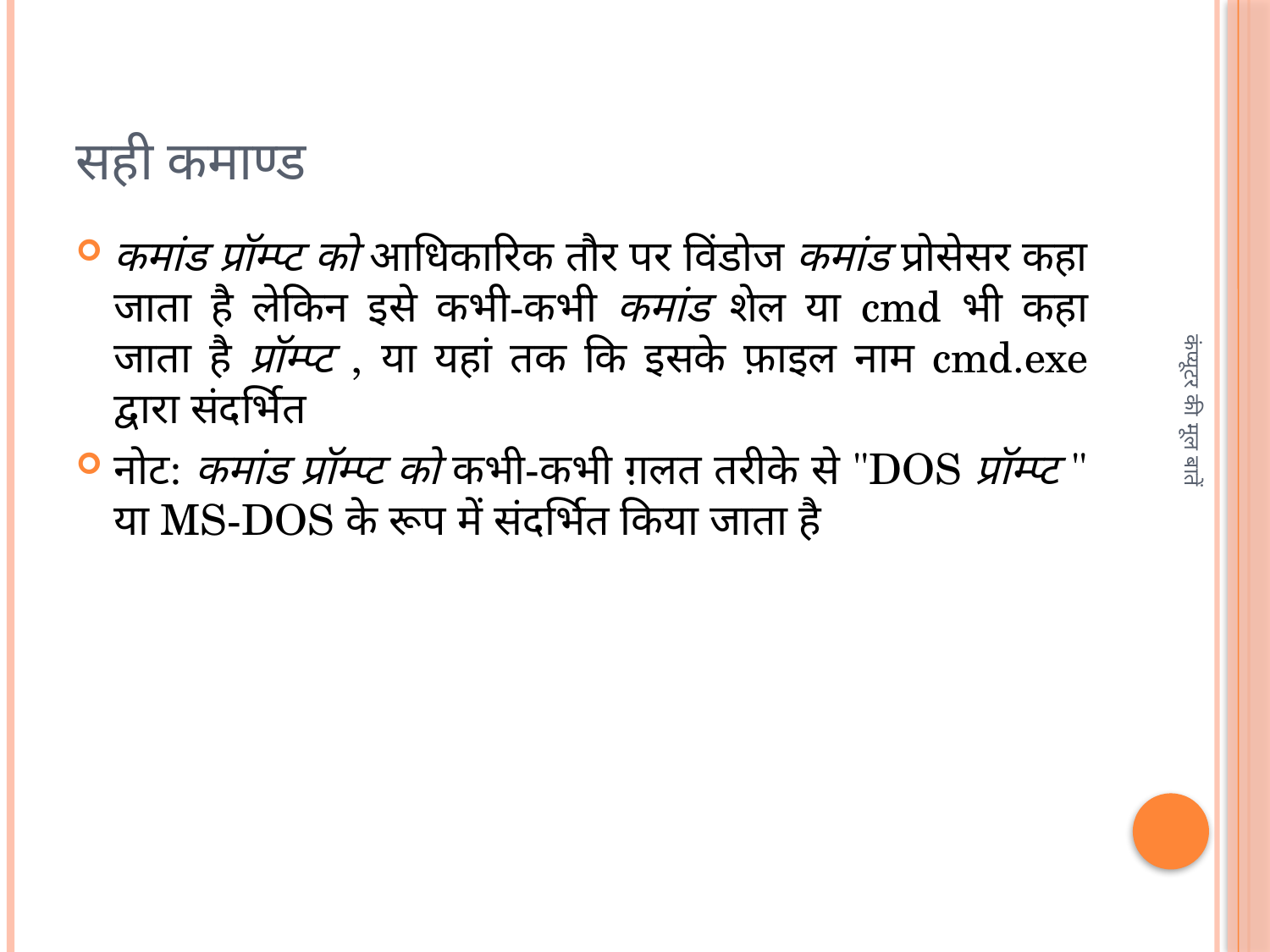

# सही कमाण्ड
कमांड प्रॉम्प्ट को आधिकारिक तौर पर विंडोज कमांड प्रोसेसर कहा जाता है लेकिन इसे कभी-कभी कमांड शेल या cmd भी कहा जाता है प्रॉम्प्ट , या यहां तक कि इसके फ़ाइल नाम cmd.exe द्वारा संदर्भित
नोट: कमांड प्रॉम्प्ट को कभी-कभी ग़लत तरीके से "DOS प्रॉम्प्ट " या MS-DOS के रूप में संदर्भित किया जाता है
कंप्यूटर की मूल बातें
35